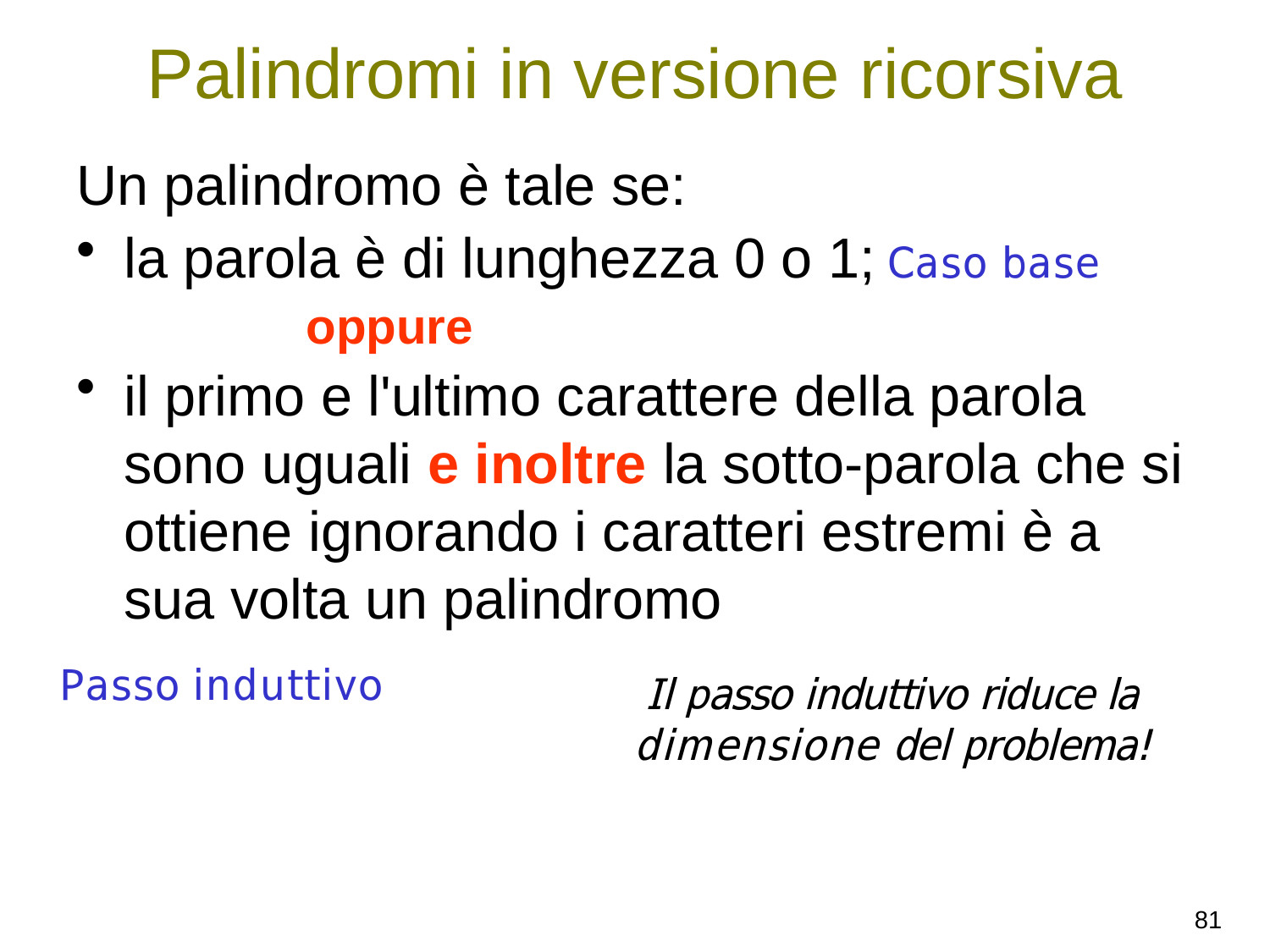

# Palindromi in versione ricorsiva
Un palindromo è tale se:
la parola è di lunghezza 0 o 1;
		oppure
il primo e l'ultimo carattere della parola sono uguali e inoltre la sotto-parola che si ottiene ignorando i caratteri estremi è a sua volta un palindromo
Caso base
Passo induttivo
Il passo induttivo riduce la dimensione del problema!
81